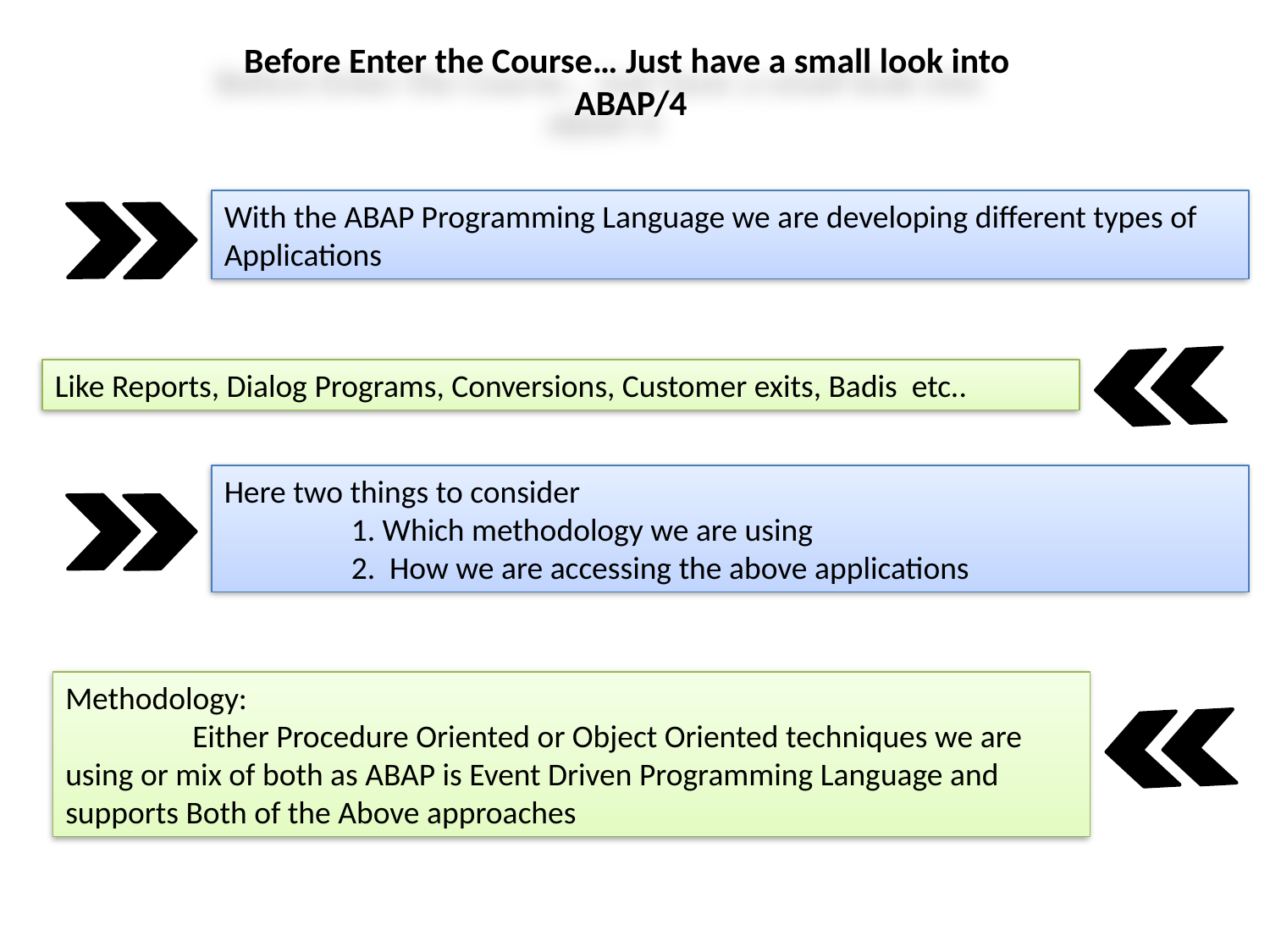

Before Enter the Course… Just have a small look into
ABAP/4

With the ABAP Programming Language we are developing different types of Applications

Like Reports, Dialog Programs, Conversions, Customer exits, Badis  etc..
Here two things to consider
	1. Which methodology we are using
	2.  How we are accessing the above applications

Methodology:
	Either Procedure Oriented or Object Oriented techniques we are using or mix of both as ABAP is Event Driven Programming Language and supports Both of the Above approaches